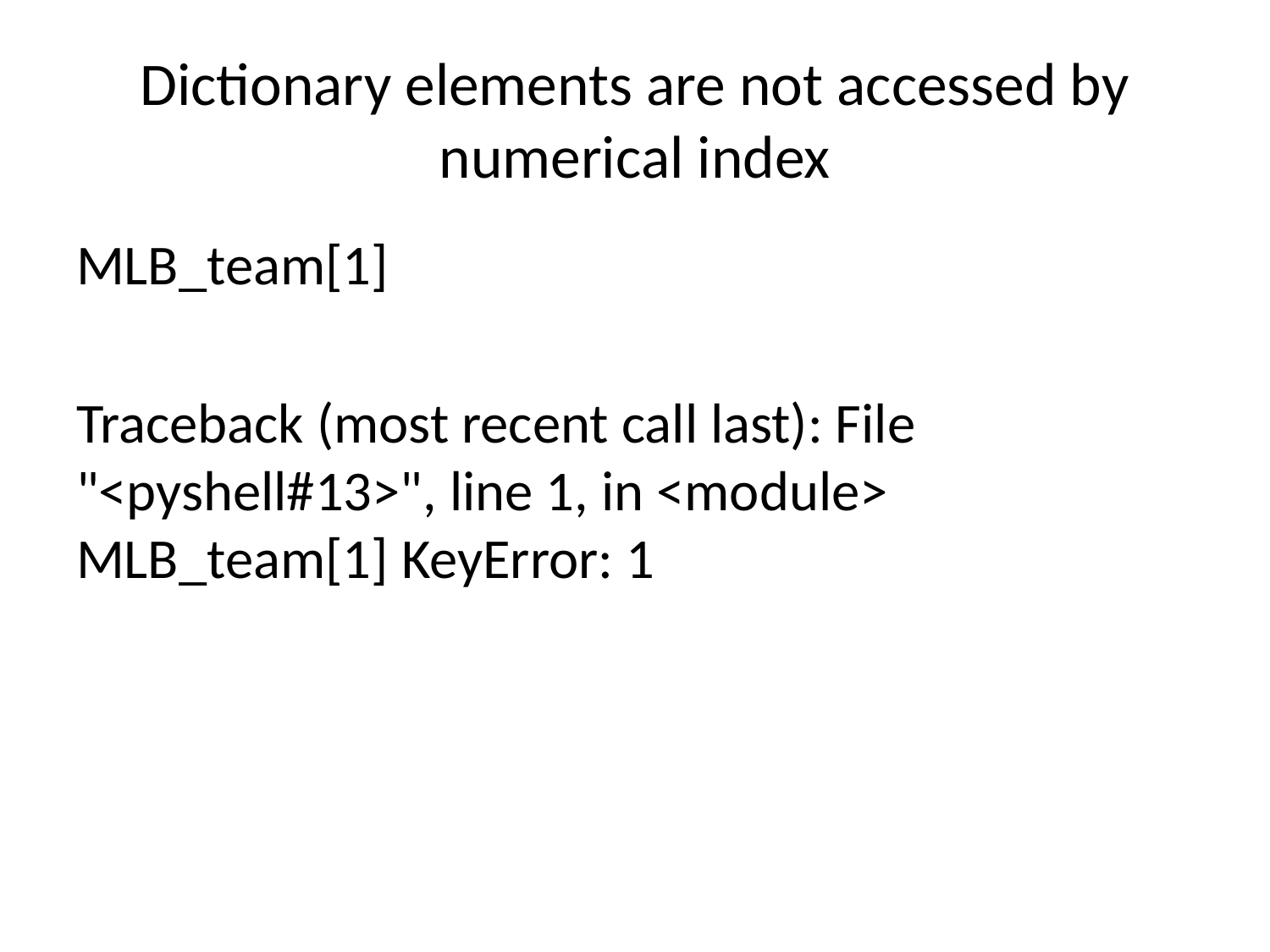

# Dictionary elements are not accessed by numerical index
MLB_team[1]

Traceback (most recent call last): File "<pyshell#13>", line 1, in <module> MLB_team[1] KeyError: 1